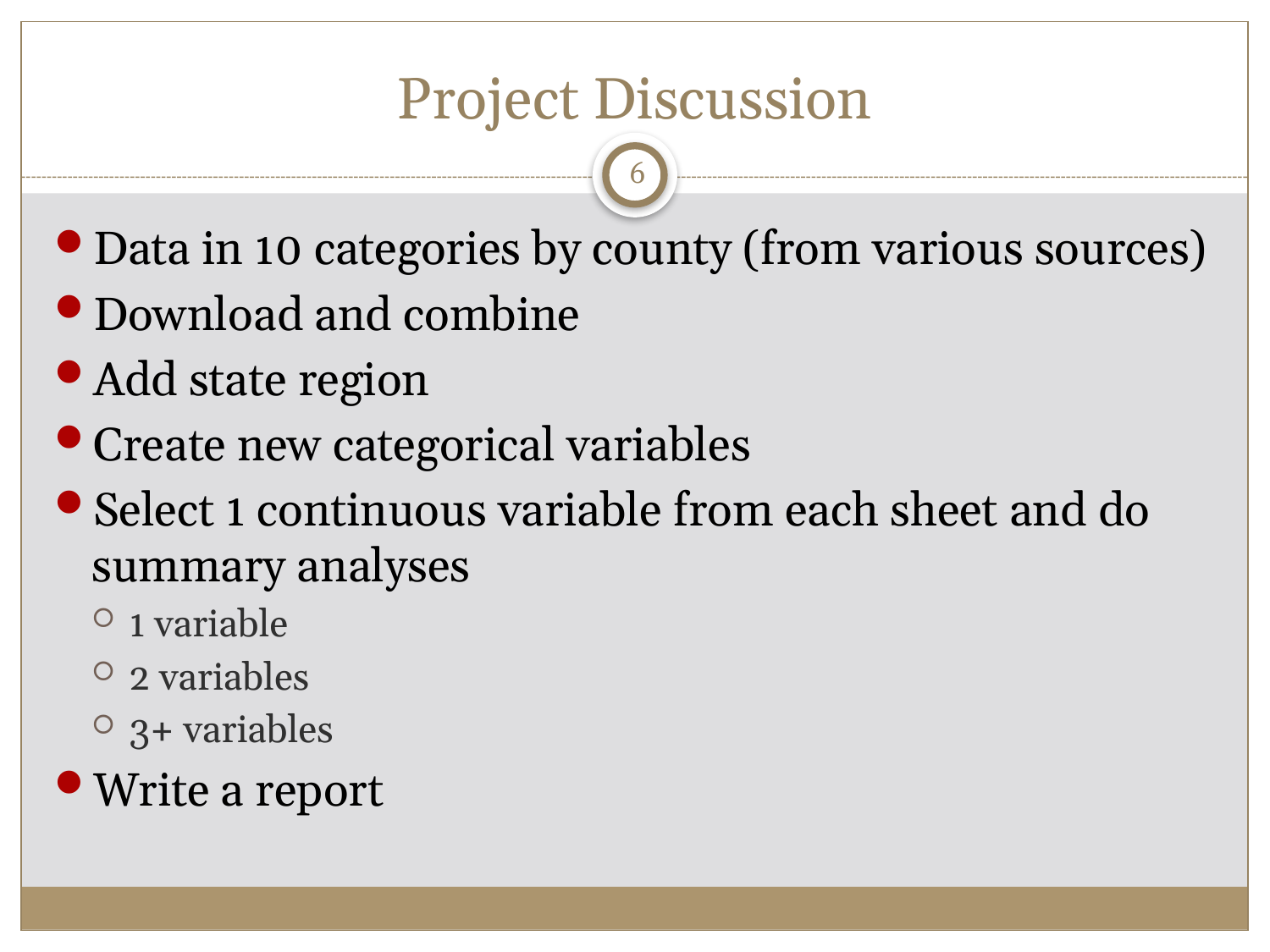

# Project Discussion
6
Data in 10 categories by county (from various sources)
Download and combine
Add state region
Create new categorical variables
Select 1 continuous variable from each sheet and do summary analyses
1 variable
2 variables
3+ variables
Write a report